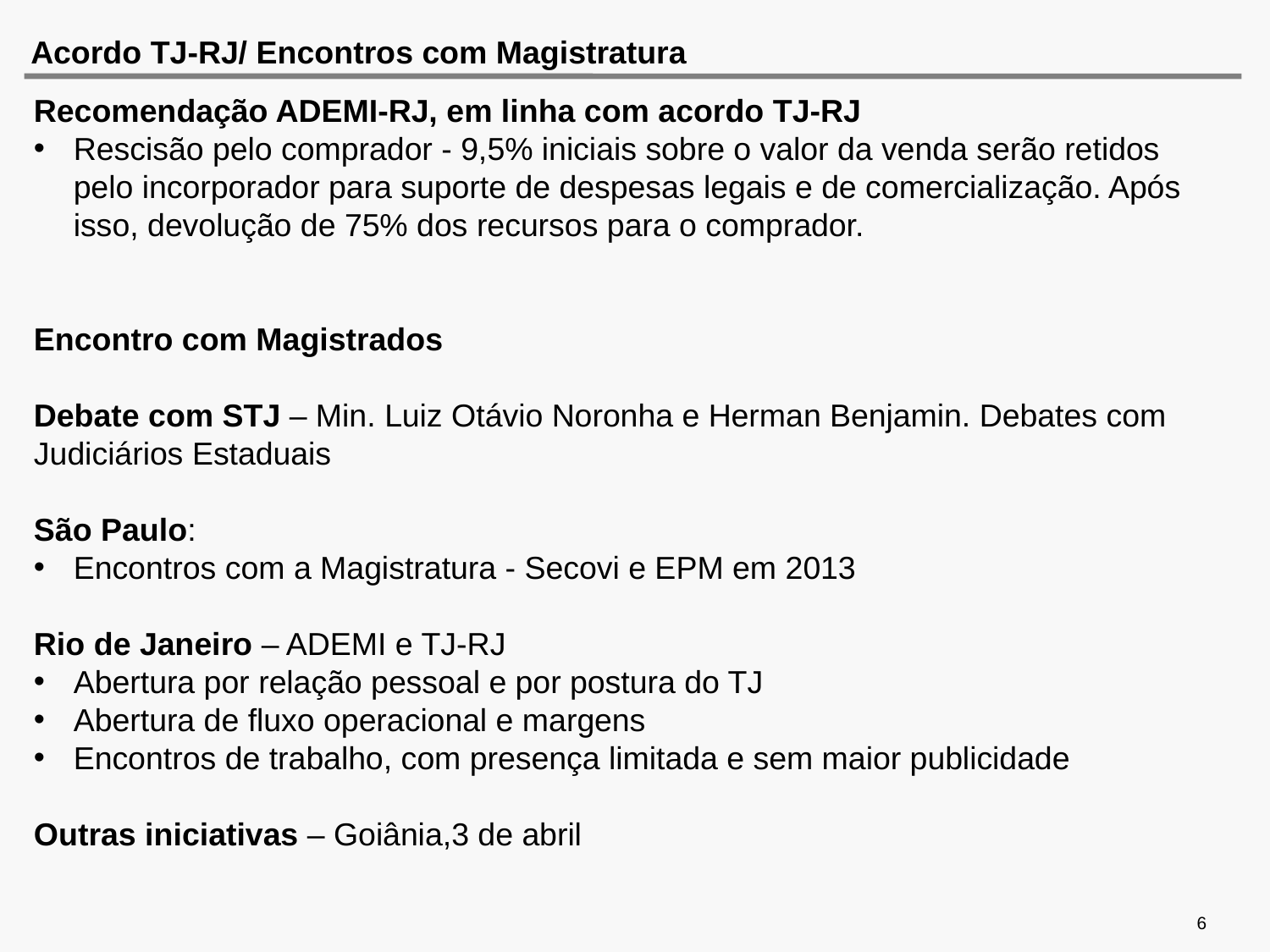

# Acordo TJ-RJ/ Encontros com Magistratura

Recomendação ADEMI-RJ, em linha com acordo TJ-RJ
Rescisão pelo comprador - 9,5% iniciais sobre o valor da venda serão retidos pelo incorporador para suporte de despesas legais e de comercialização. Após isso, devolução de 75% dos recursos para o comprador.

Encontro com Magistrados

Debate com STJ – Min. Luiz Otávio Noronha e Herman Benjamin. Debates com Judiciários Estaduais

São Paulo:
Encontros com a Magistratura - Secovi e EPM em 2013

Rio de Janeiro – ADEMI e TJ-RJ
Abertura por relação pessoal e por postura do TJ
Abertura de fluxo operacional e margens
Encontros de trabalho, com presença limitada e sem maior publicidade

Outras iniciativas – Goiânia,3 de abril

6